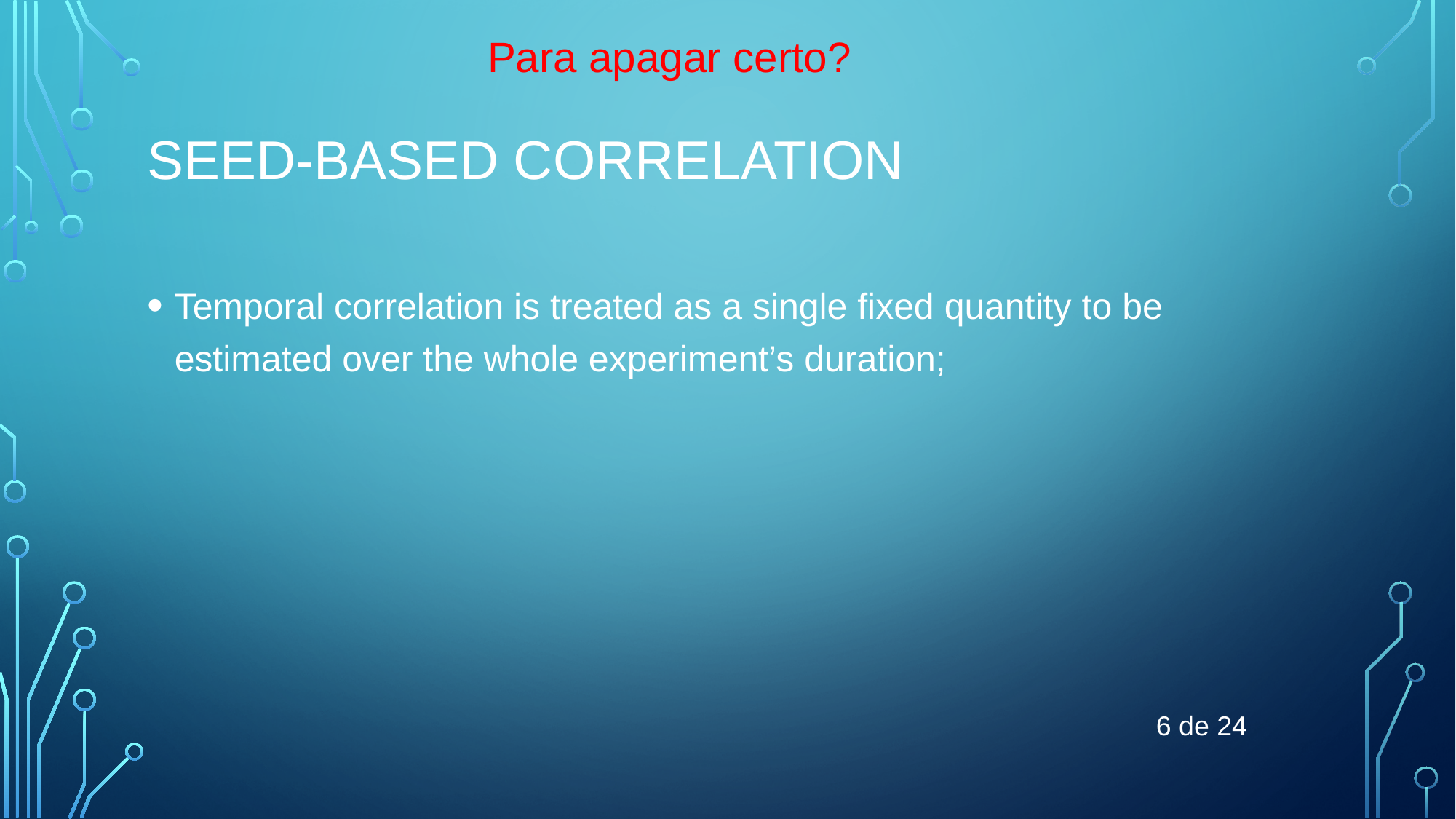

Para apagar certo?
# seeD-BASED CORRELATION
Temporal correlation is treated as a single fixed quantity to be estimated over the whole experiment’s duration;